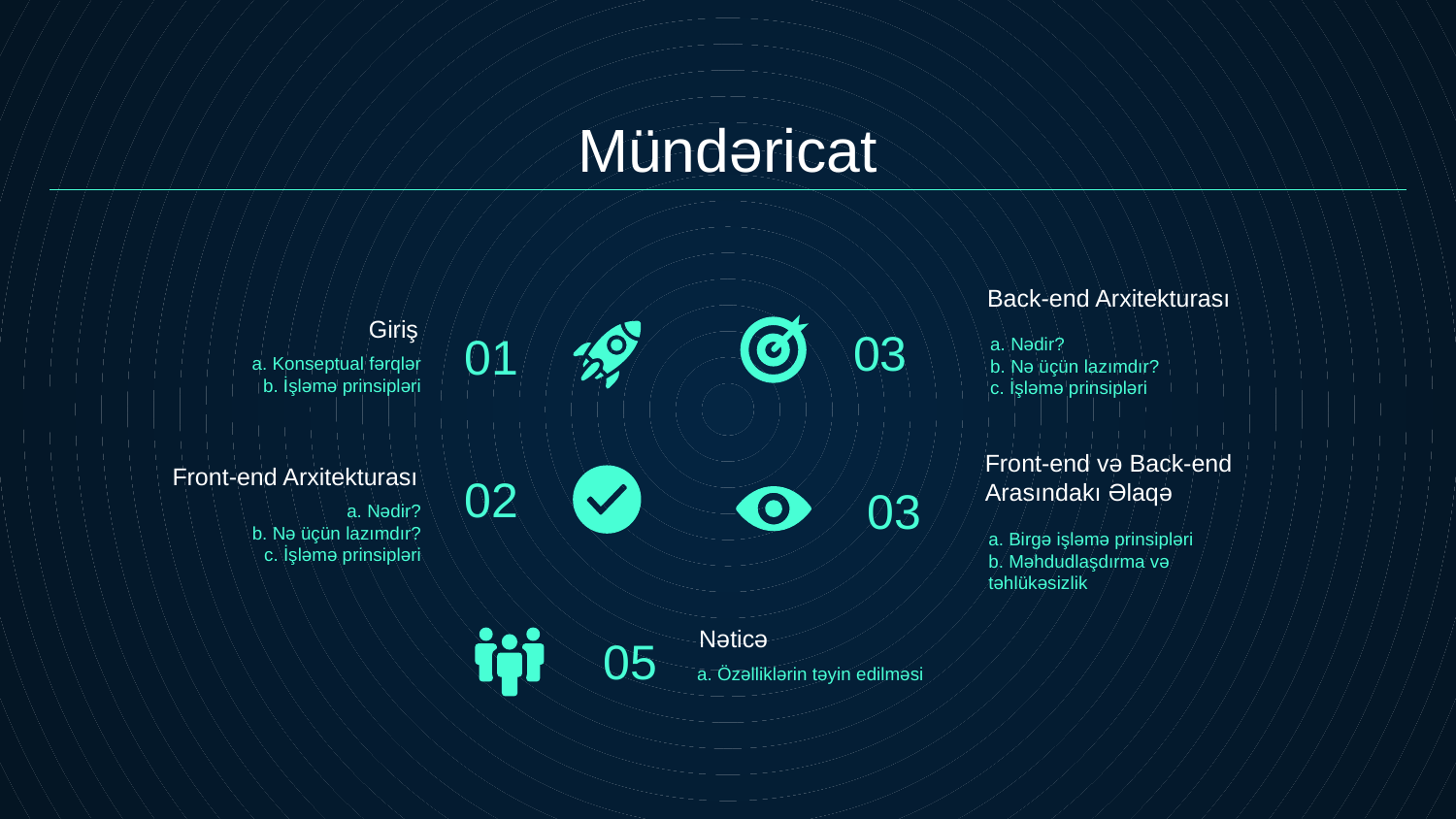

# Mündəricat
Back-end Arxitekturası
03
01

a. Nədir?
b. Nə üçün lazımdır?
c. İşləmə prinsipləri

Giriş
a. Konseptual fərqlər
b. İşləmə prinsipləri
02
03

Front-end Arxitekturası
a. Nədir?
b. Nə üçün lazımdır?
c. İşləmə prinsipləri

Front-end və Back-end Arasındakı Əlaqə
a. Birgə işləmə prinsipləri
b. Məhdudlaşdırma və təhlükəsizlik
05

Nəticə
a. Özəlliklərin təyin edilməsi